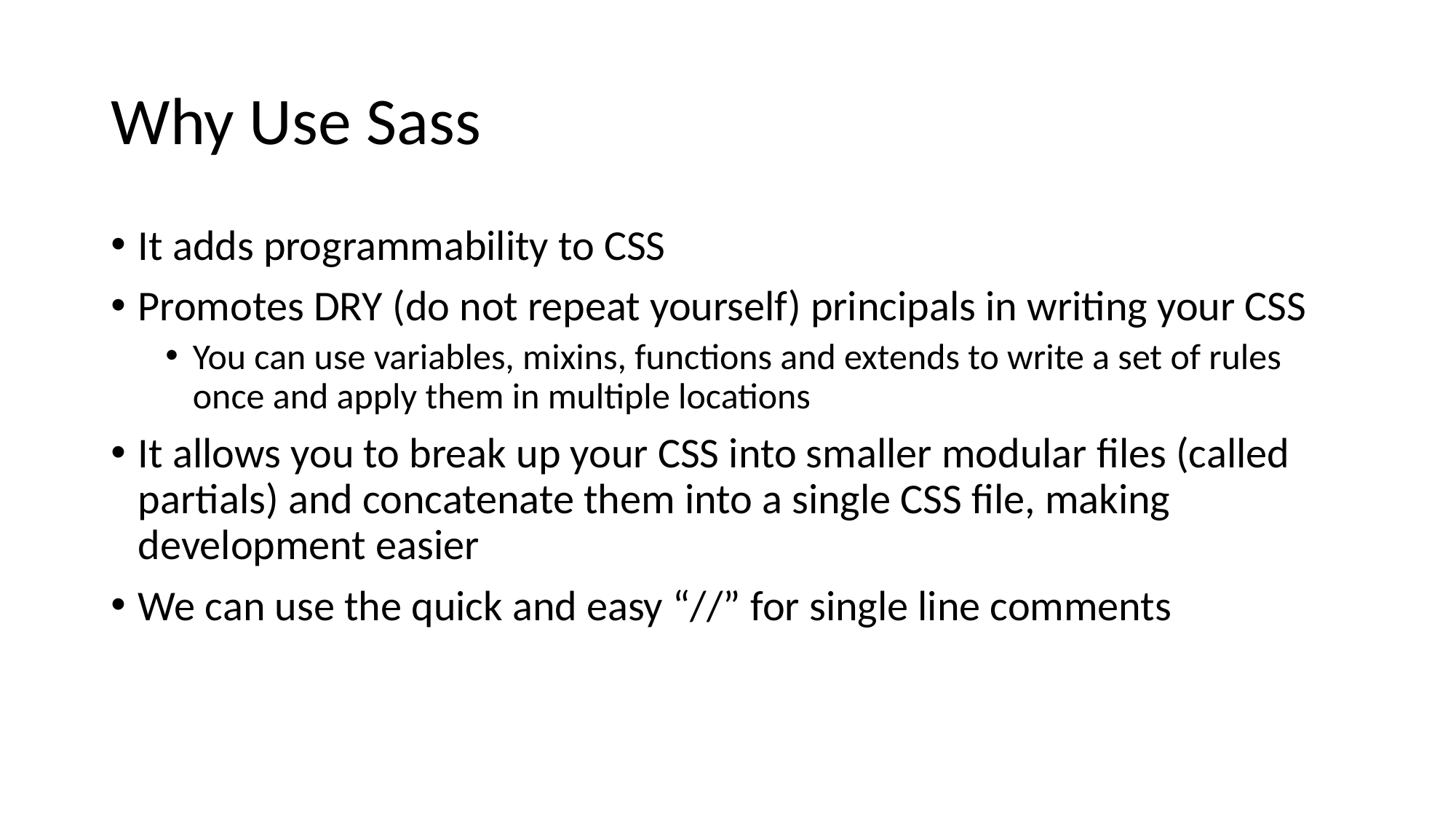

# Why Use Sass
It adds programmability to CSS
Promotes DRY (do not repeat yourself) principals in writing your CSS
You can use variables, mixins, functions and extends to write a set of rules once and apply them in multiple locations
It allows you to break up your CSS into smaller modular files (called partials) and concatenate them into a single CSS file, making development easier
We can use the quick and easy “//” for single line comments